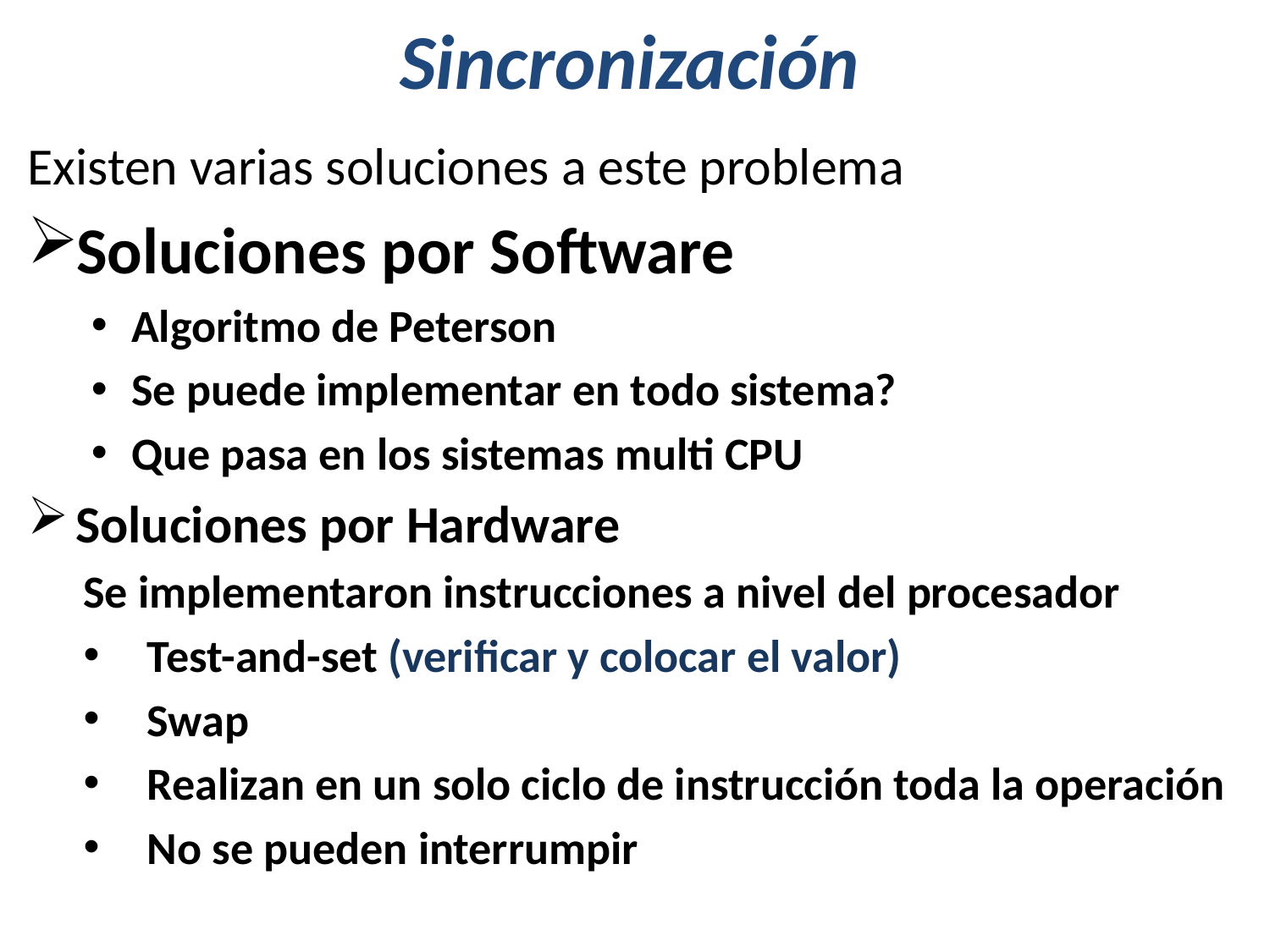

# Sincronización
Existen varias soluciones a este problema
Soluciones por Software
Algoritmo de Peterson
Se puede implementar en todo sistema?
Que pasa en los sistemas multi CPU
Soluciones por Hardware
Se implementaron instrucciones a nivel del procesador
Test-and-set (verificar y colocar el valor)
Swap
Realizan en un solo ciclo de instrucción toda la operación
No se pueden interrumpir